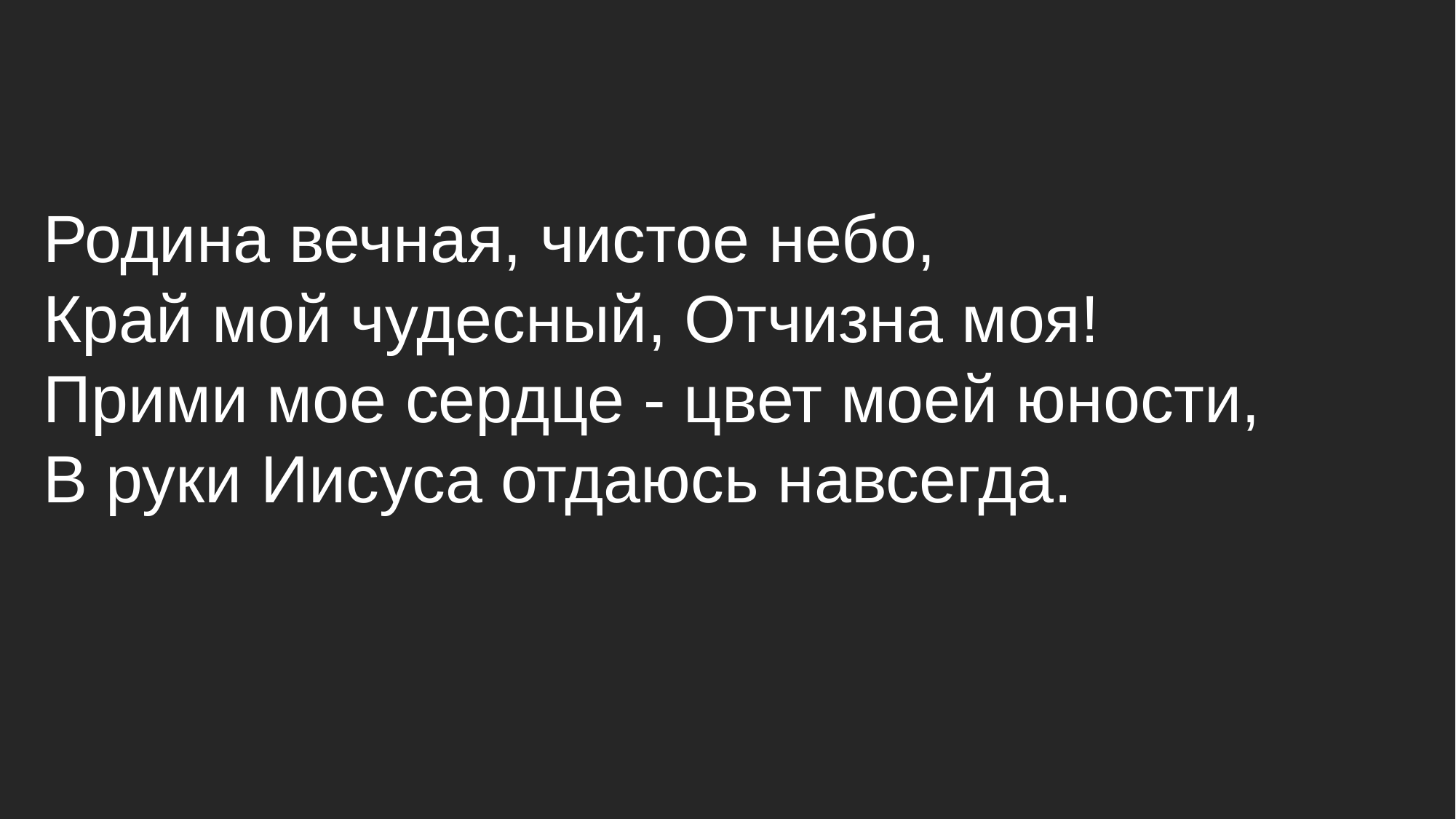

Родина вечная, чистое небо,
Край мой чудесный, Отчизна моя!
Прими мое сердце - цвет моей юности,
В руки Иисуса отдаюсь навсегда.